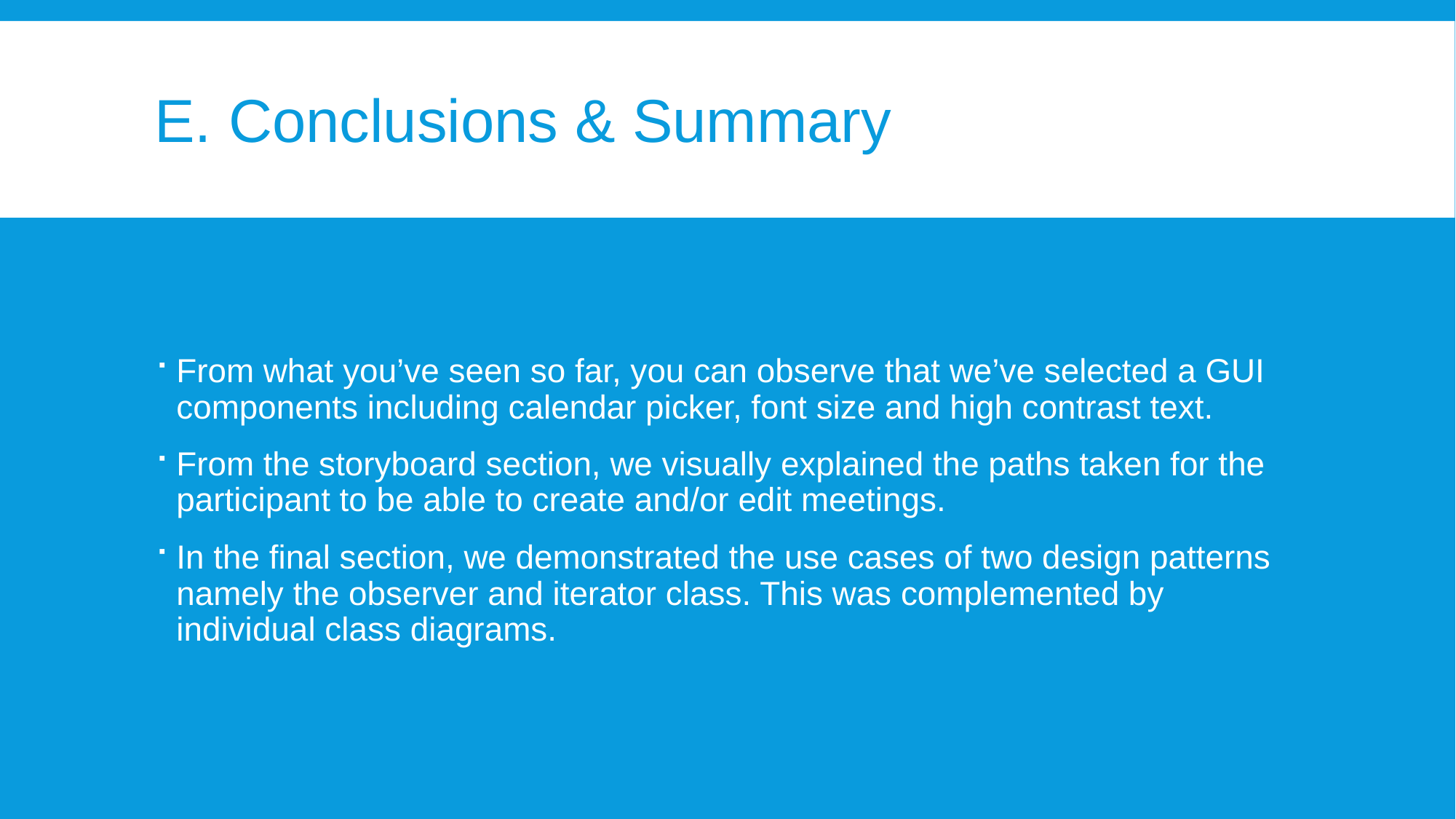

# E. Conclusions & Summary
From what you’ve seen so far, you can observe that we’ve selected a GUI components including calendar picker, font size and high contrast text.
From the storyboard section, we visually explained the paths taken for the participant to be able to create and/or edit meetings.
In the final section, we demonstrated the use cases of two design patterns namely the observer and iterator class. This was complemented by individual class diagrams.